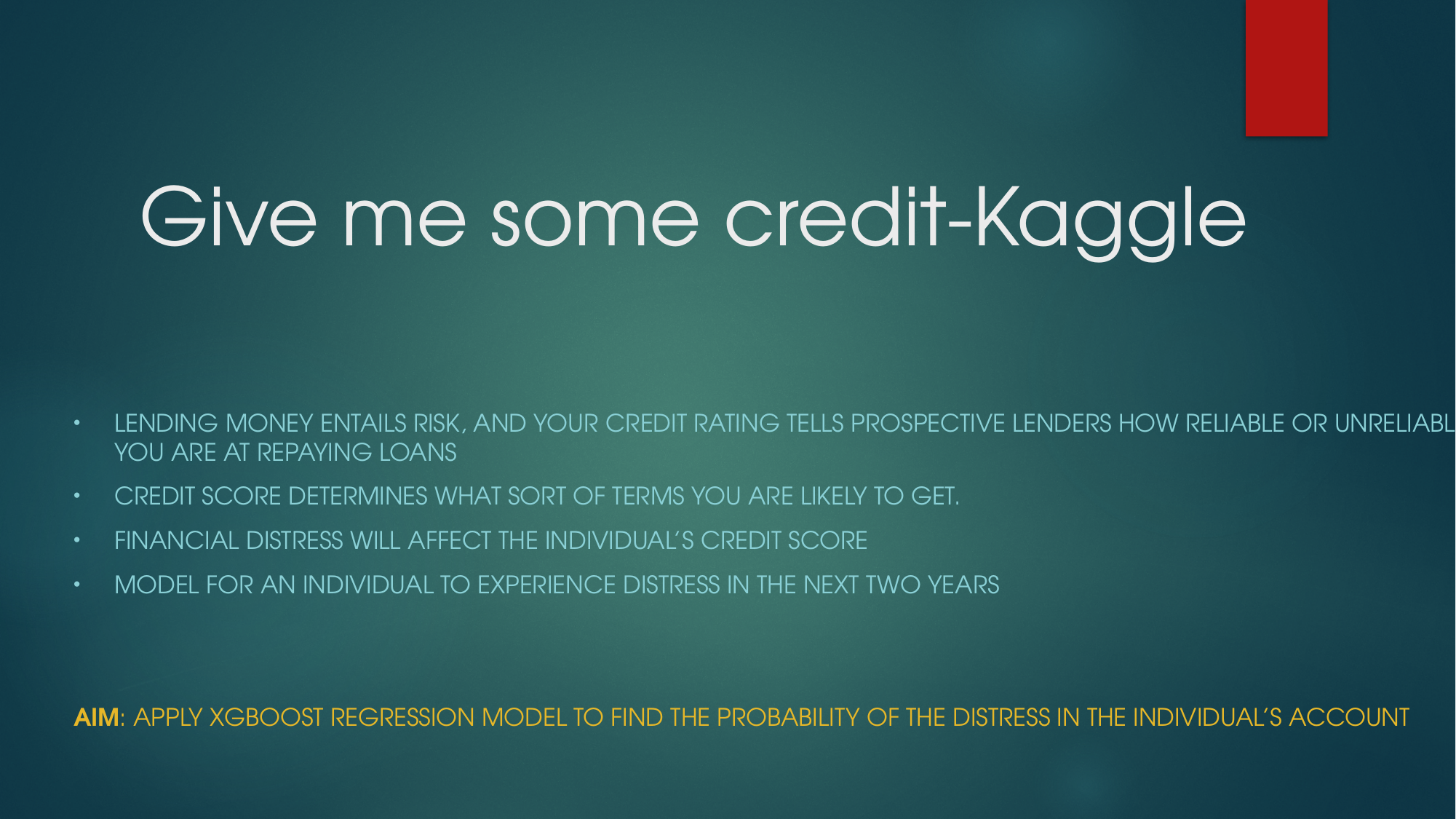

# Give me some credit-Kaggle
Lending money entails risk, and your credit rating tells prospective lenders how reliable or unreliable you are at repaying loans
Credit score determines what sort of terms you are likely to get.
Financial distress will affect the individual’s credit score
Model for an individual to experience distress in the next two years

Aim: Apply xgboost regression model to find the probability of the distress in the individual’s account